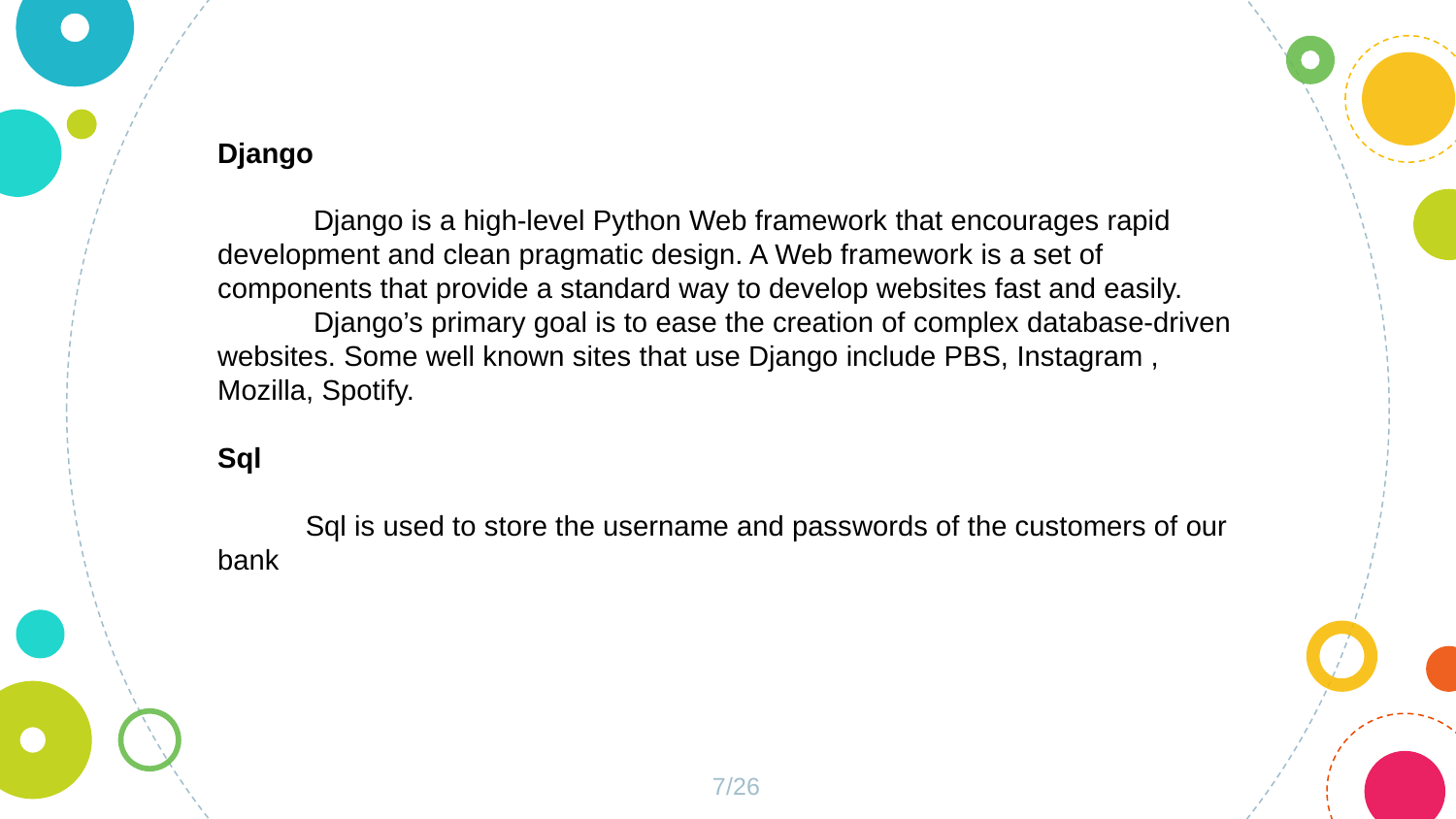

Django

            Django is a high-level Python Web framework that encourages rapid development and clean pragmatic design. A Web framework is a set of
components that provide a standard way to develop websites fast and easily.
            Django’s primary goal is to ease the creation of complex database-driven websites. Some well known sites that use Django include PBS, Instagram , Mozilla, Spotify.

Sql

           Sql is used to store the username and passwords of the customers of our bank

7/26